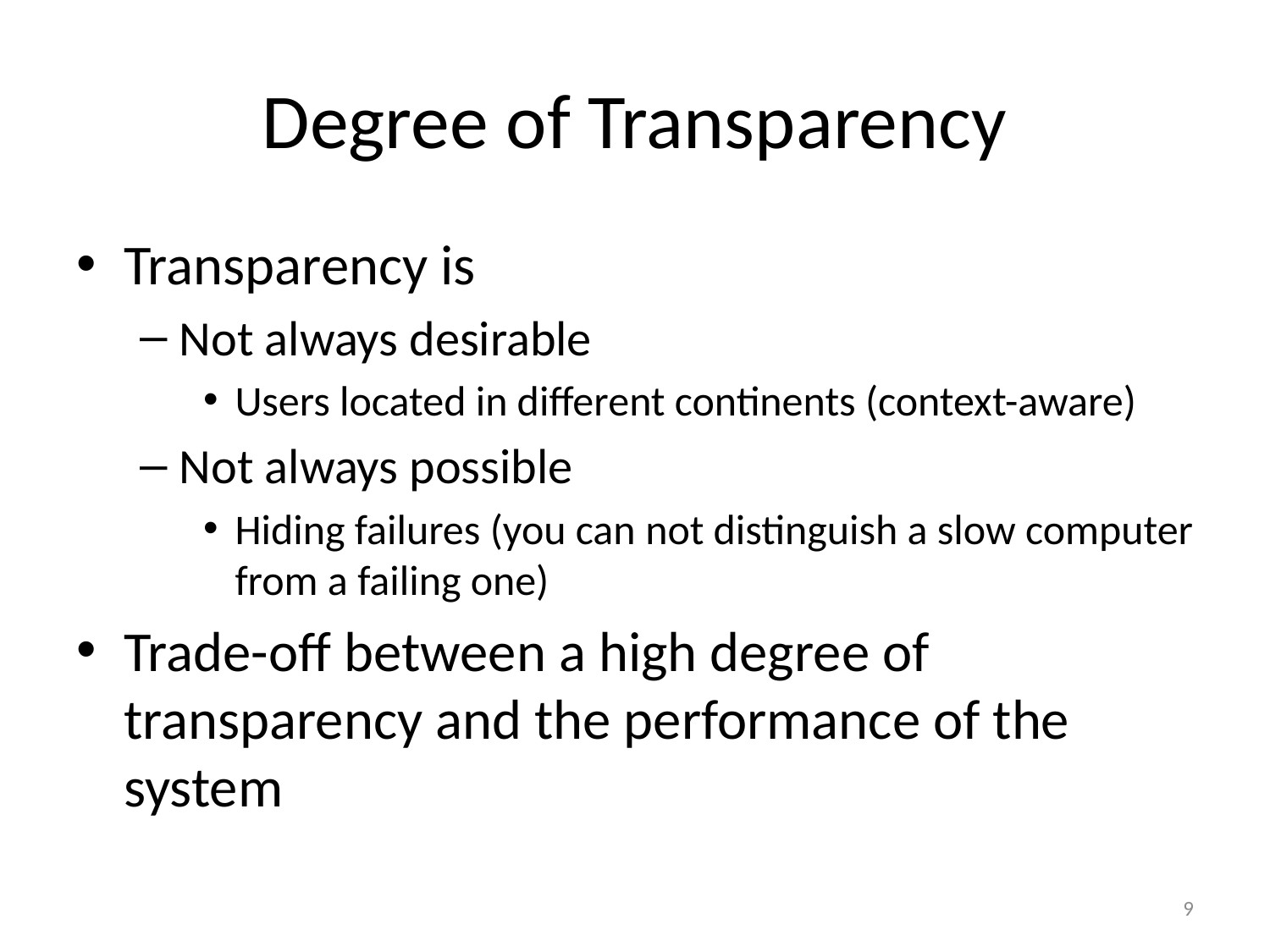

# Degree of Transparency
Transparency is
Not always desirable
Users located in different continents (context-aware)
Not always possible
Hiding failures (you can not distinguish a slow computer from a failing one)
Trade-off between a high degree of transparency and the performance of the system
9